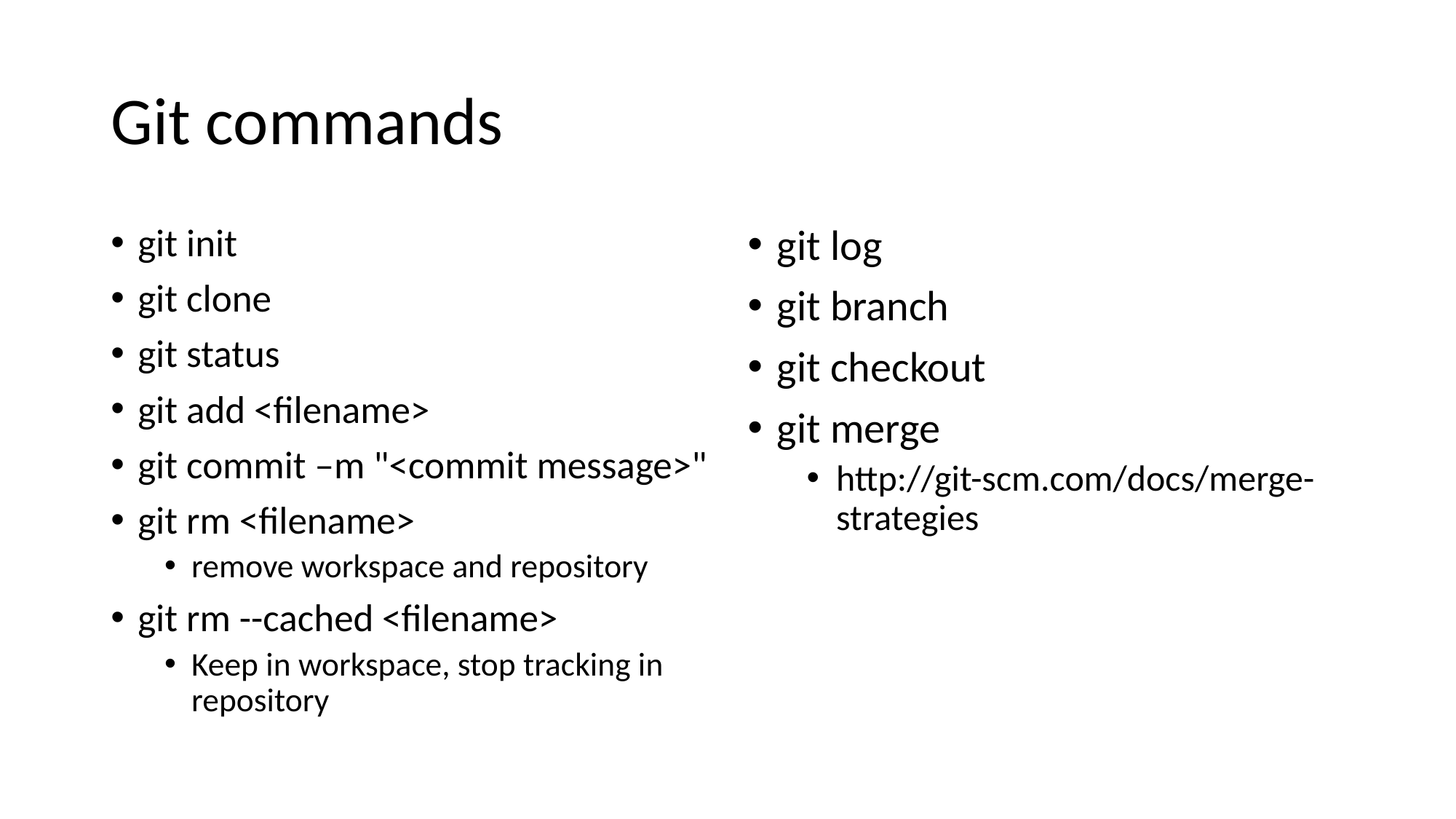

# Git commands
git init
git clone
git status
git add <filename>
git commit –m "<commit message>"
git rm <filename>
remove workspace and repository
git rm --cached <filename>
Keep in workspace, stop tracking in repository
git log
git branch
git checkout
git merge
http://git-scm.com/docs/merge-strategies